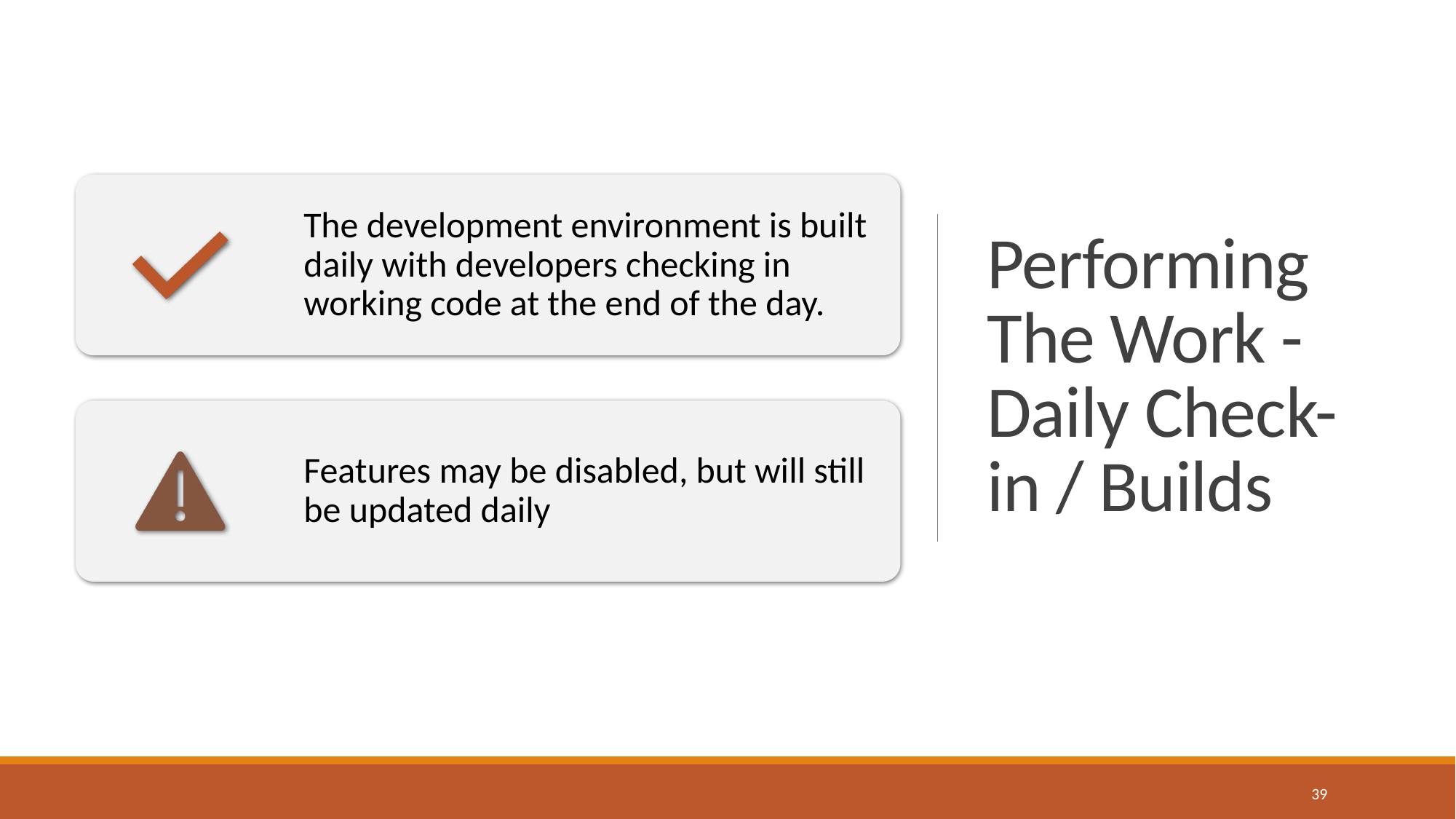

# Performing The Work - Daily Check-in / Builds
The development environment is built daily with developers checking in working code at the end of the day.
Features may be disabled, but will still be updated daily

39